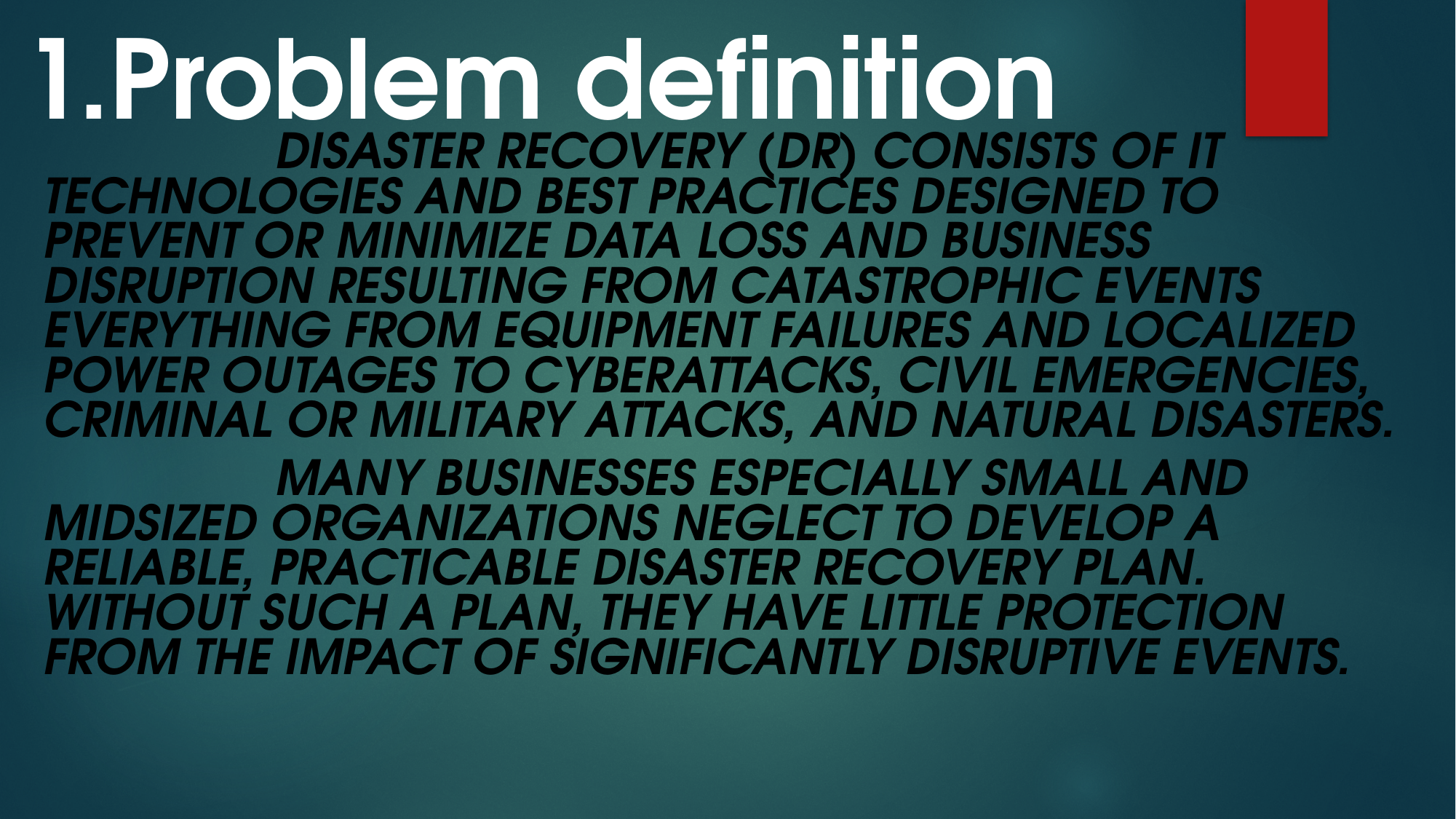

# 1.Problem definition
                 Disaster recovery (DR) consists of IT technologies and best practices designed to prevent or minimize data loss and business disruption resulting from catastrophic events everything from equipment failures and localized power outages to cyberattacks, civil emergencies, criminal or military attacks, and natural disasters.
                 Many businesses especially small and midsized organizations neglect to develop a reliable, practicable disaster recovery plan. Without such a plan, they have little protection from the impact of significantly disruptive events.